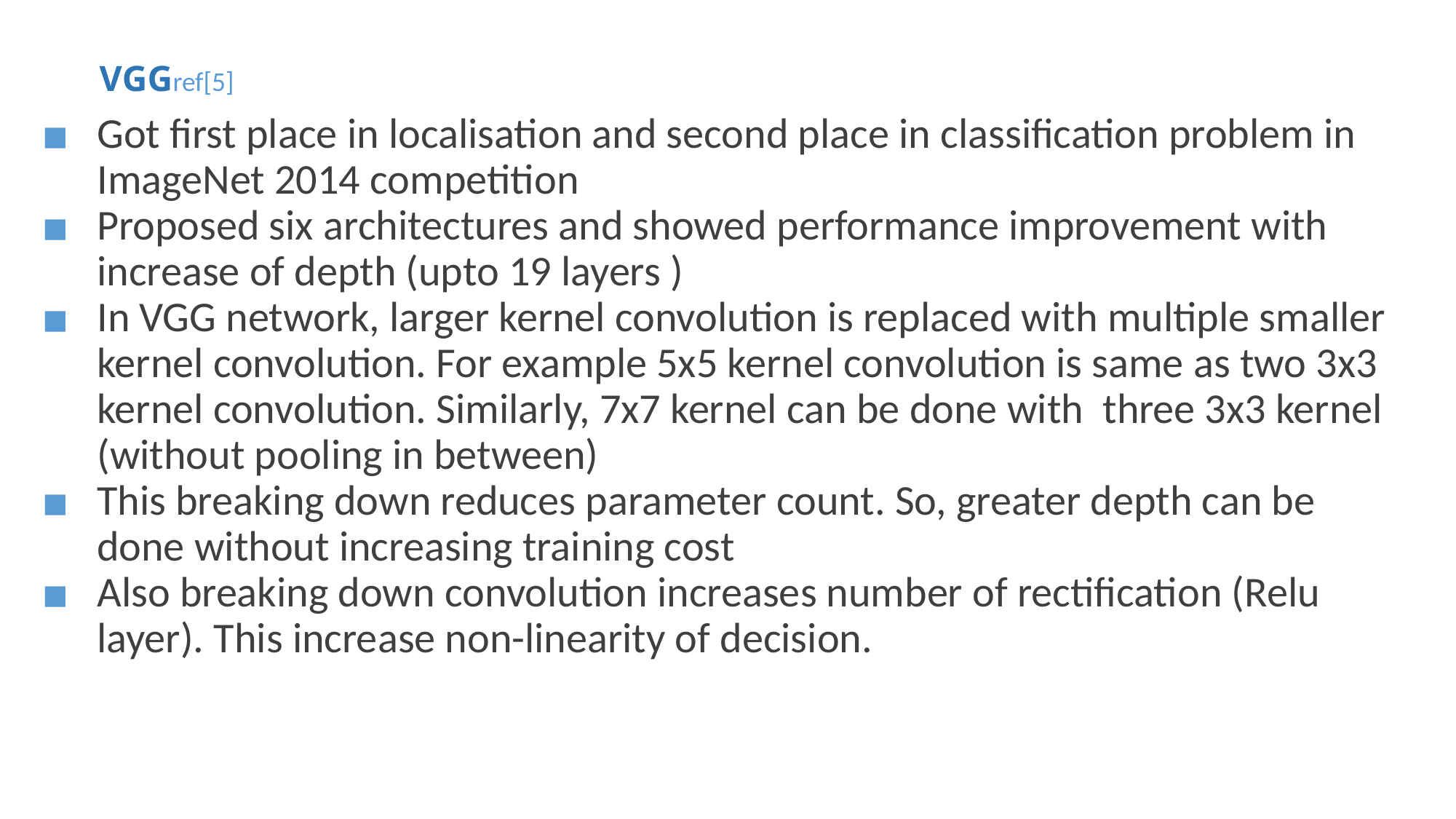

# VGGref[5]
Got first place in localisation and second place in classification problem in ImageNet 2014 competition
Proposed six architectures and showed performance improvement with increase of depth (upto 19 layers )
In VGG network, larger kernel convolution is replaced with multiple smaller kernel convolution. For example 5x5 kernel convolution is same as two 3x3 kernel convolution. Similarly, 7x7 kernel can be done with  three 3x3 kernel (without pooling in between)
This breaking down reduces parameter count. So, greater depth can be done without increasing training cost
Also breaking down convolution increases number of rectification (Relu layer). This increase non-linearity of decision.